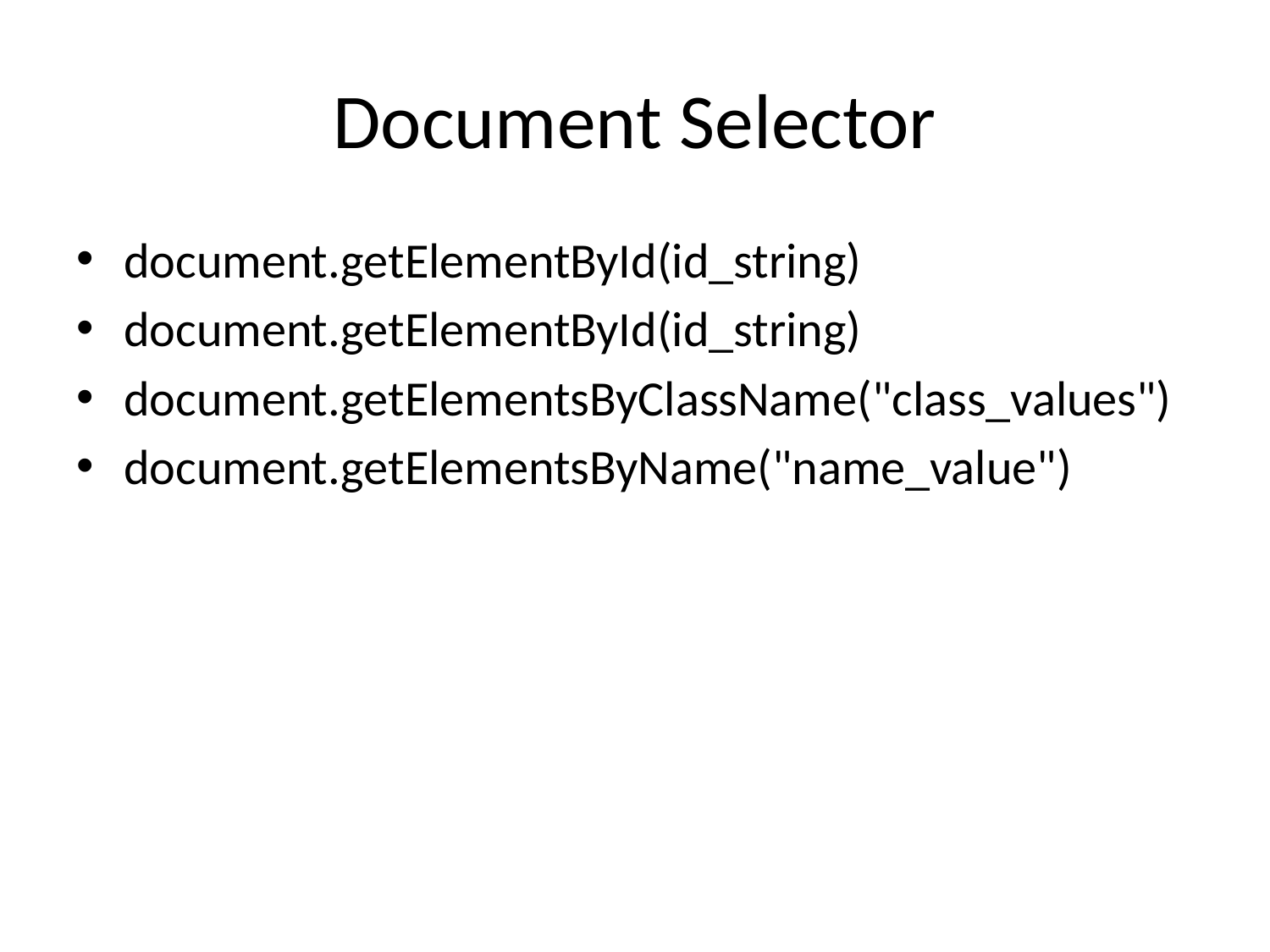

# Document Selector
document.getElementById(id_string)
document.getElementById(id_string)
document.getElementsByClassName("class_values")
document.getElementsByName("name_value")